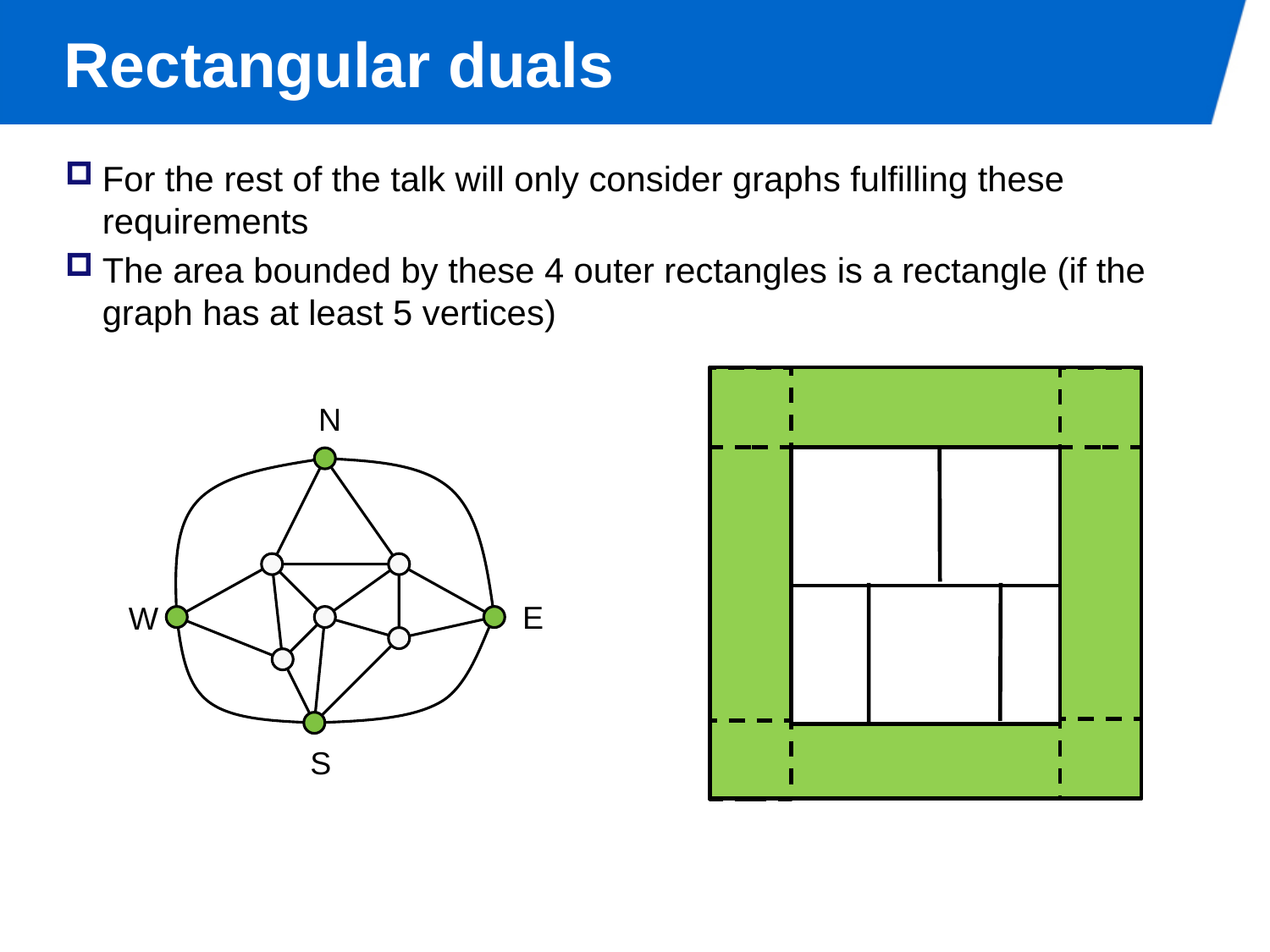

# Rectangular duals
For the rest of the talk will only consider graphs fulfilling these requirements
The area bounded by these 4 outer rectangles is a rectangle (if the graph has at least 5 vertices)

N

E
W
S
ADD FIGURE-standard gaph form
-rectangle boundry